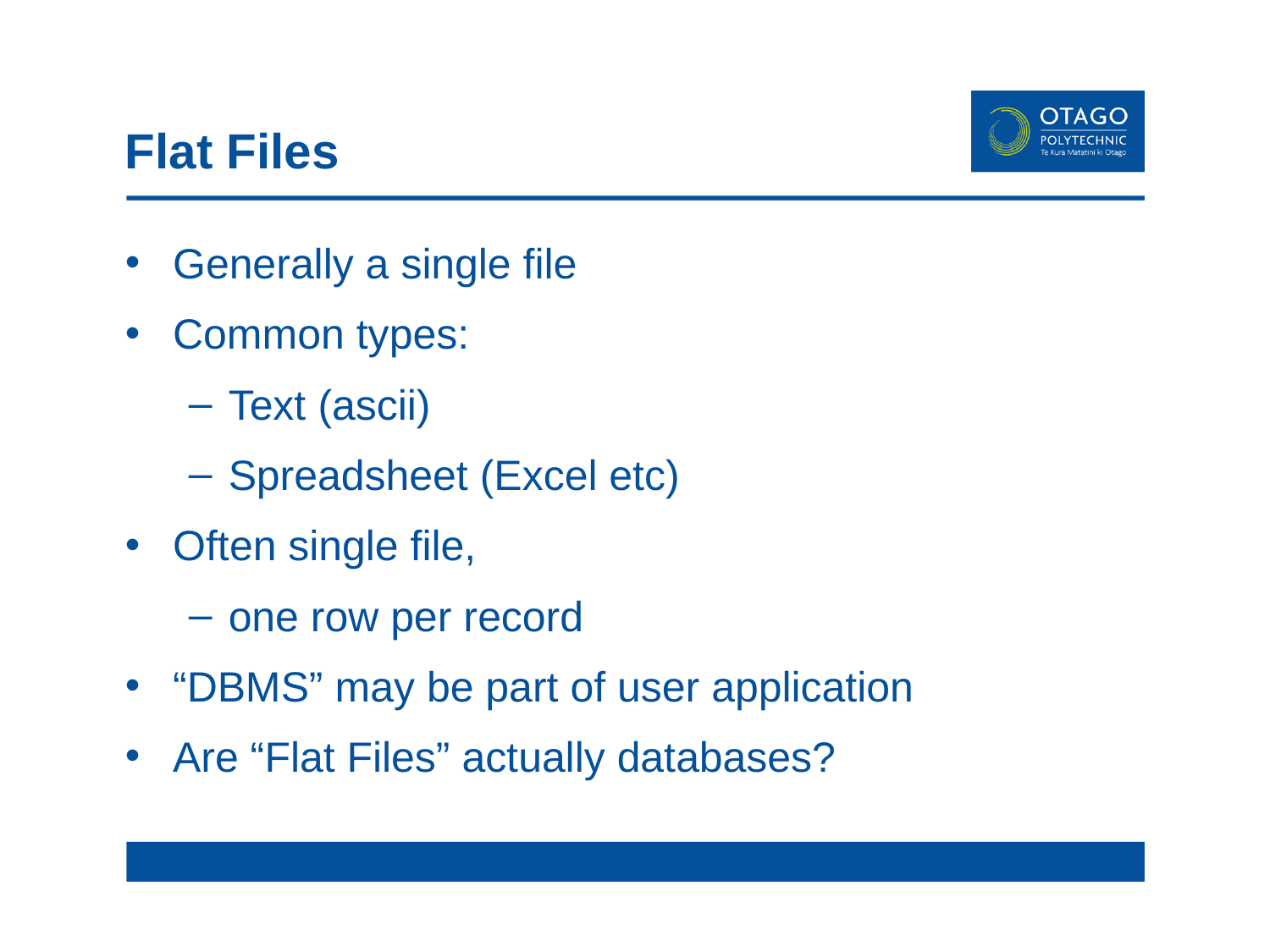

# Flat Files
Generally a single file
Common types:
Text (ascii)
Spreadsheet (Excel etc)
Often single file,
one row per record
“DBMS” may be part of user application
Are “Flat Files” actually databases?